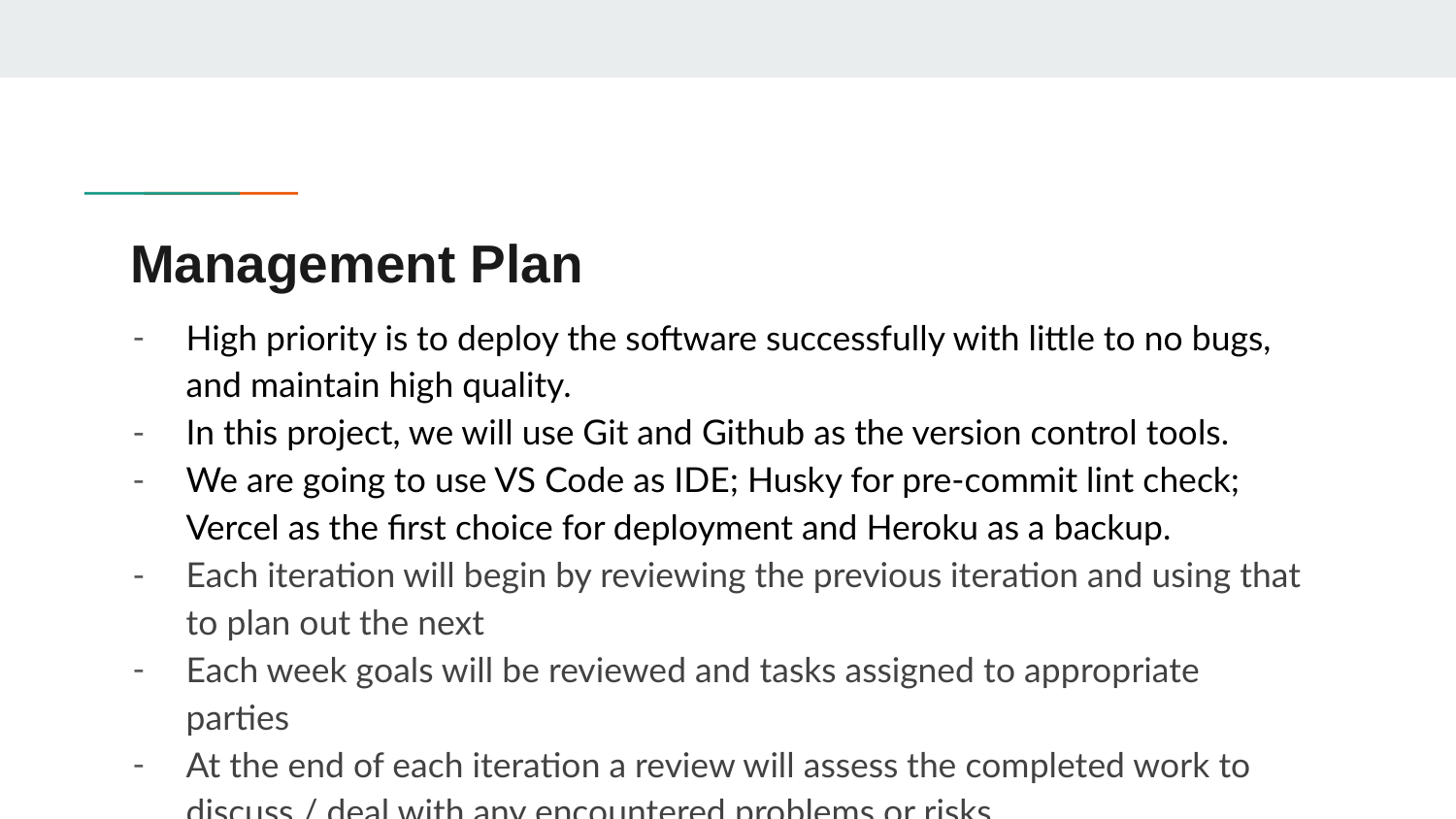

# Management Plan
High priority is to deploy the software successfully with little to no bugs, and maintain high quality.
In this project, we will use Git and Github as the version control tools.
We are going to use VS Code as IDE; Husky for pre-commit lint check; Vercel as the first choice for deployment and Heroku as a backup.
Each iteration will begin by reviewing the previous iteration and using that to plan out the next
Each week goals will be reviewed and tasks assigned to appropriate parties
At the end of each iteration a review will assess the completed work to discuss / deal with any encountered problems or risks.